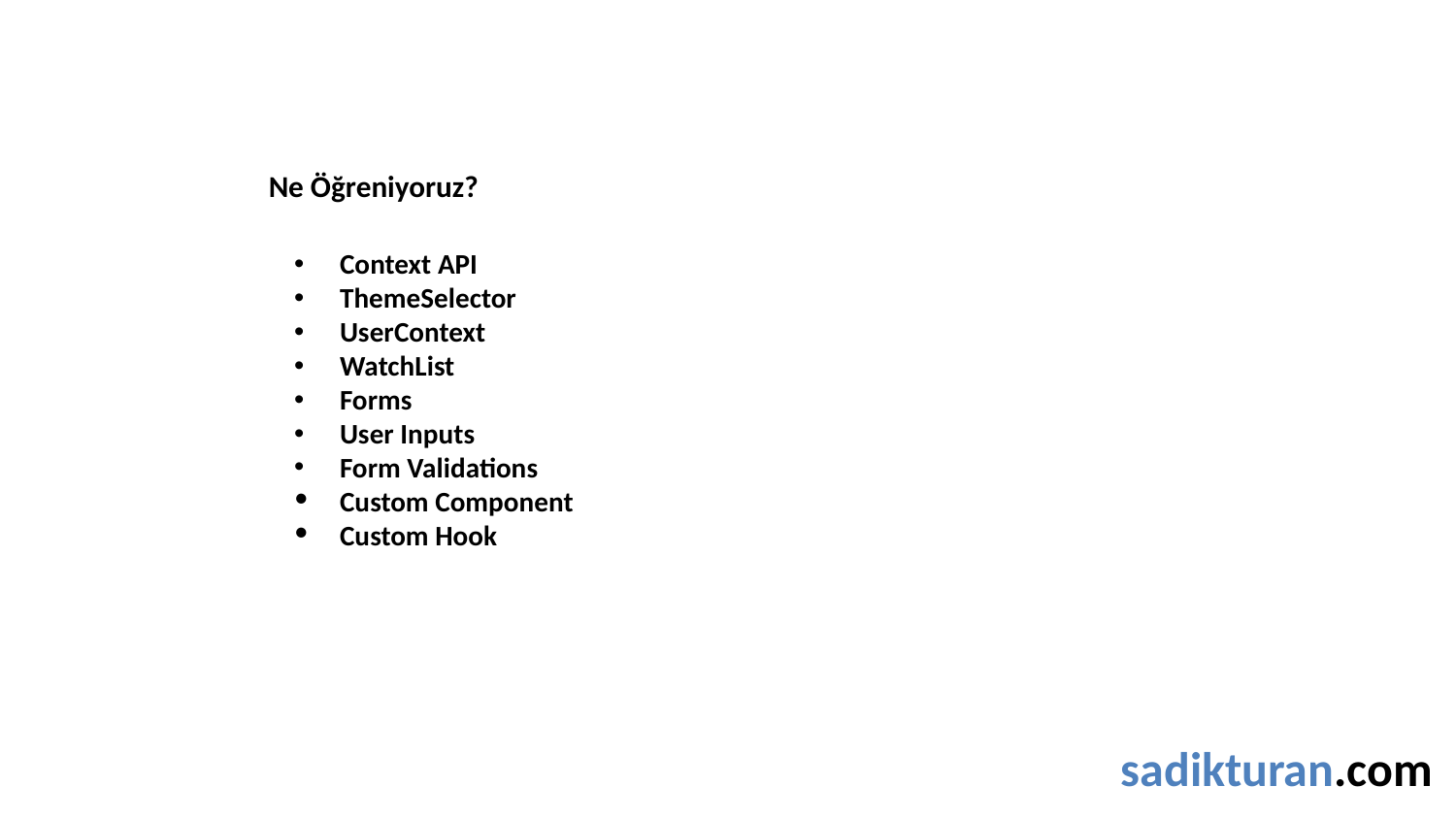

Ne Öğreniyoruz?
Context API
ThemeSelector
UserContext
WatchList
Forms
User Inputs
Form Validations
Custom Component
Custom Hook

sadikturan.com